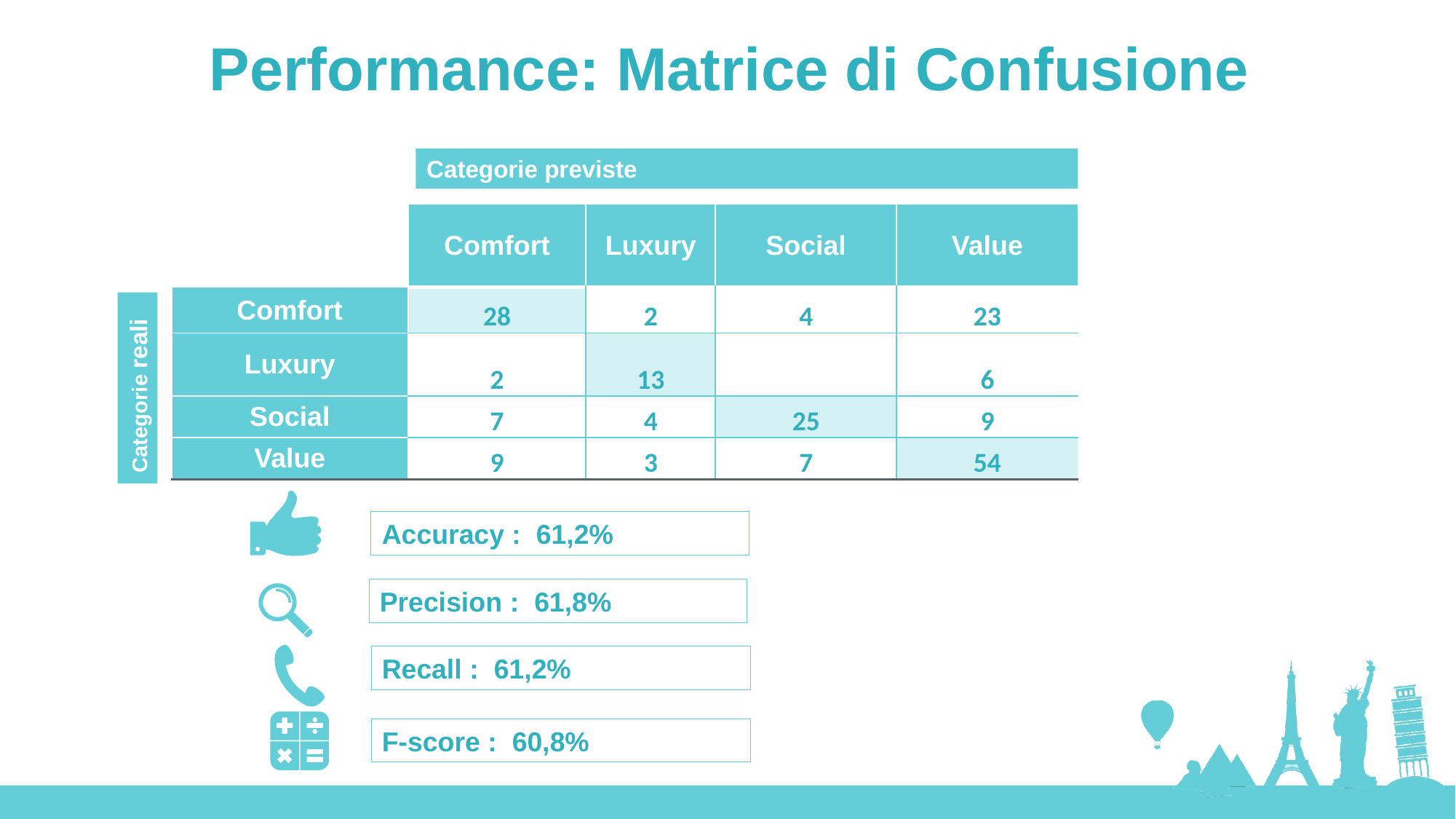

Performance: Matrice di Confusione
Categorie previste
|  | Comfort | Luxury | Social | Value |
| --- | --- | --- | --- | --- |
| Comfort | 28 | 2 | 4 | 23 |
| Luxury | 2 | 13 |  | 6 |
| Social | 7 | 4 | 25 | 9 |
| Value | 9 | 3 | 7 | 54 |
Categorie reali

Accuracy :  61,2%
Precision :  61,8%

Recall :  61,2%

F-score :  60,8%